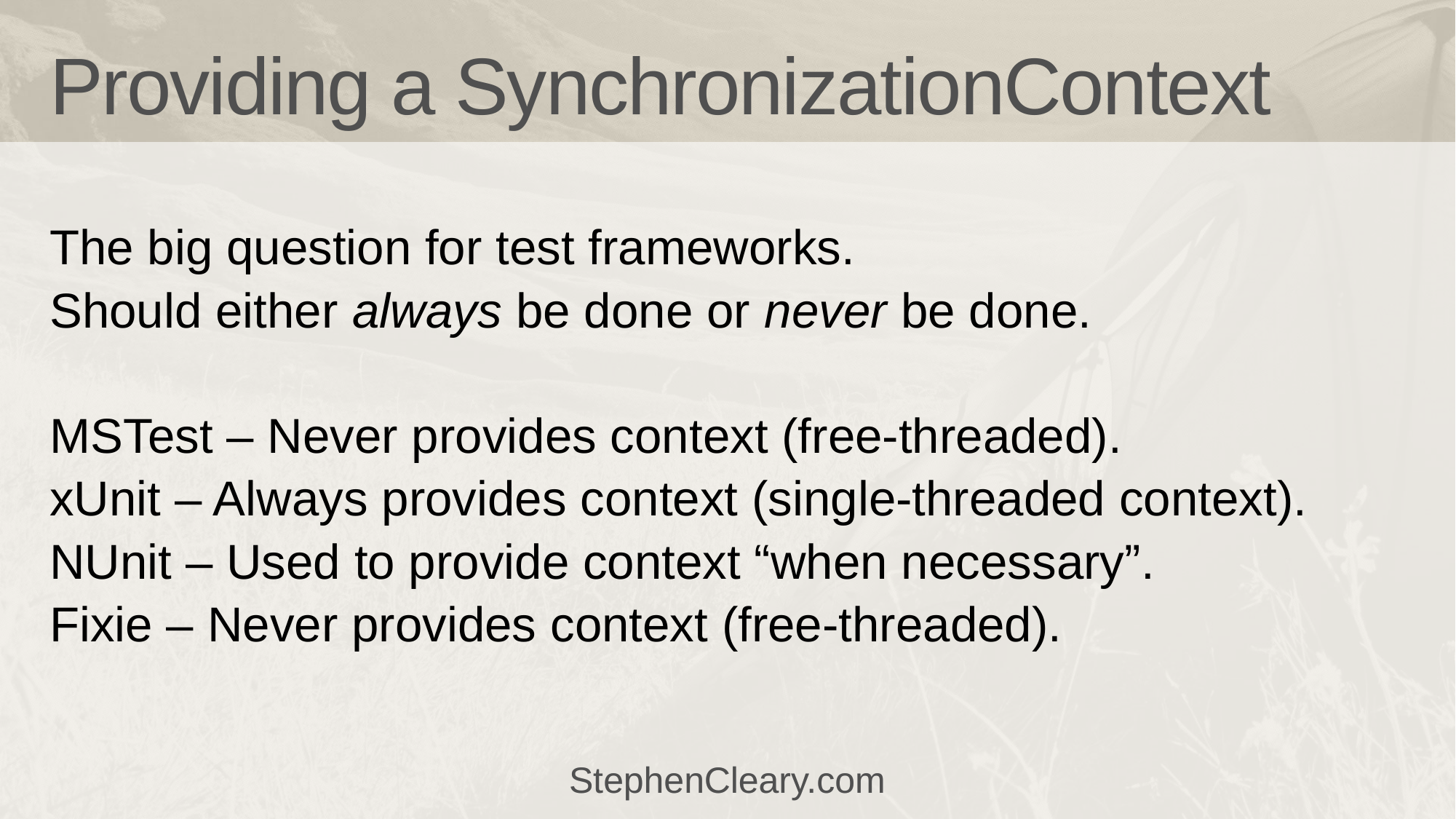

# Providing a SynchronizationContext

The big question for test frameworks.
Should either always be done or never be done.

MSTest – Never provides context (free-threaded).
xUnit – Always provides context (single-threaded context).
NUnit – Used to provide context “when necessary”.
Fixie – Never provides context (free-threaded).